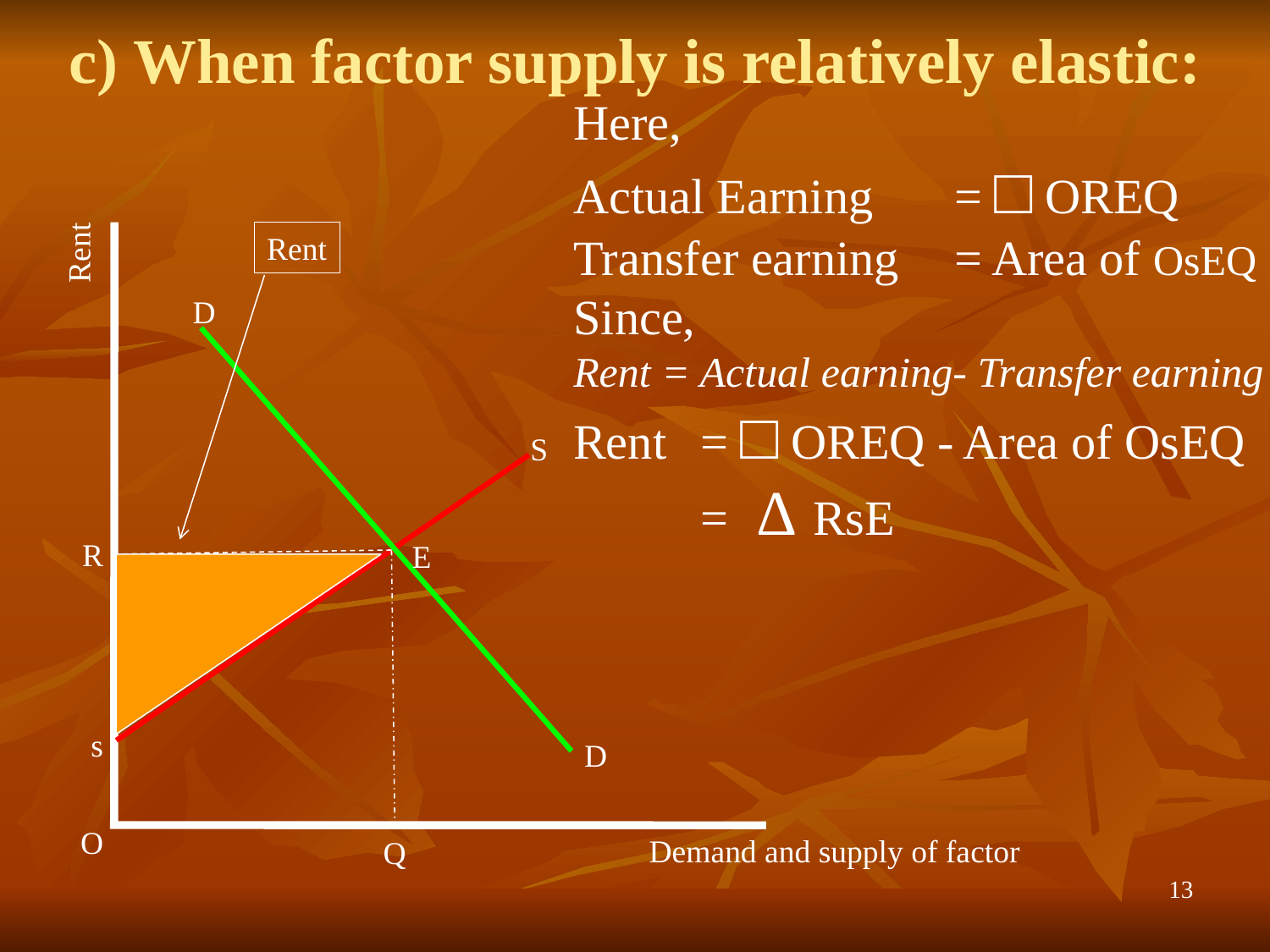

# c) When factor supply is relatively elastic:
Here,
Actual Earning 	= □ OREQ
Transfer earning 	= Area of OsEQ
Since,
Rent = Actual earning- Transfer earning
Rent 	= □ OREQ - Area of OsEQ
	=  Δ RsE

Rent
Rent
D
S

R
E
s
D
O
Demand and supply of factor
Q
13